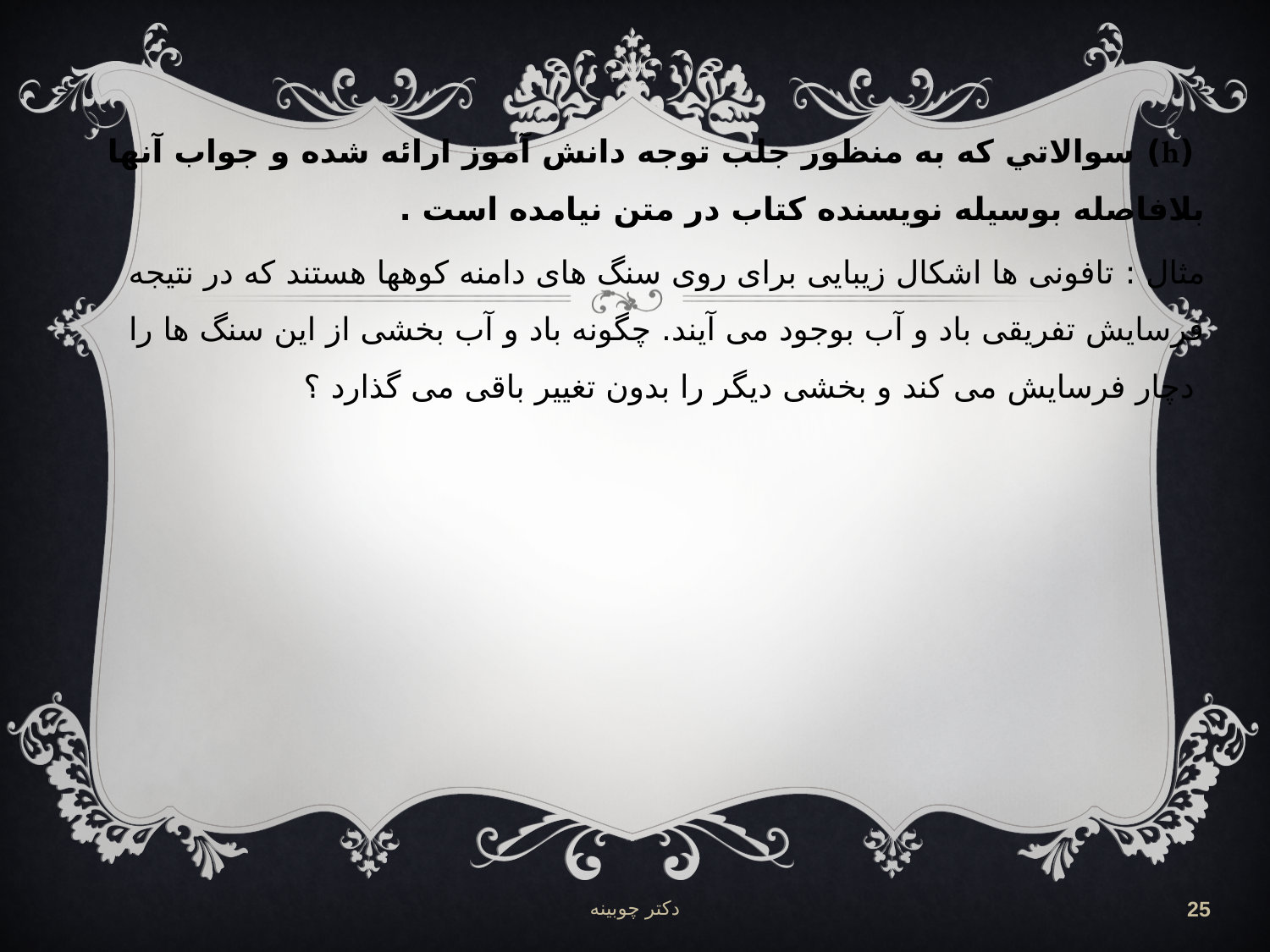

(h) سوالاتي كه به منظور جلب توجه دانش آموز ارائه شده و جواب آنها بلافاصله بوسيله نويسنده كتاب در متن نيامده است .
 مثال : تافونی ها اشکال زیبایی برای روی سنگ های دامنه کوهها هستند که در نتیجه فرسایش تفریقی باد و آب بوجود می آیند. چگونه باد و آب بخشی از این سنگ ها را دچار فرسایش می کند و بخشی دیگر را بدون تغییر باقی می گذارد ؟
دکتر چوبینه
25